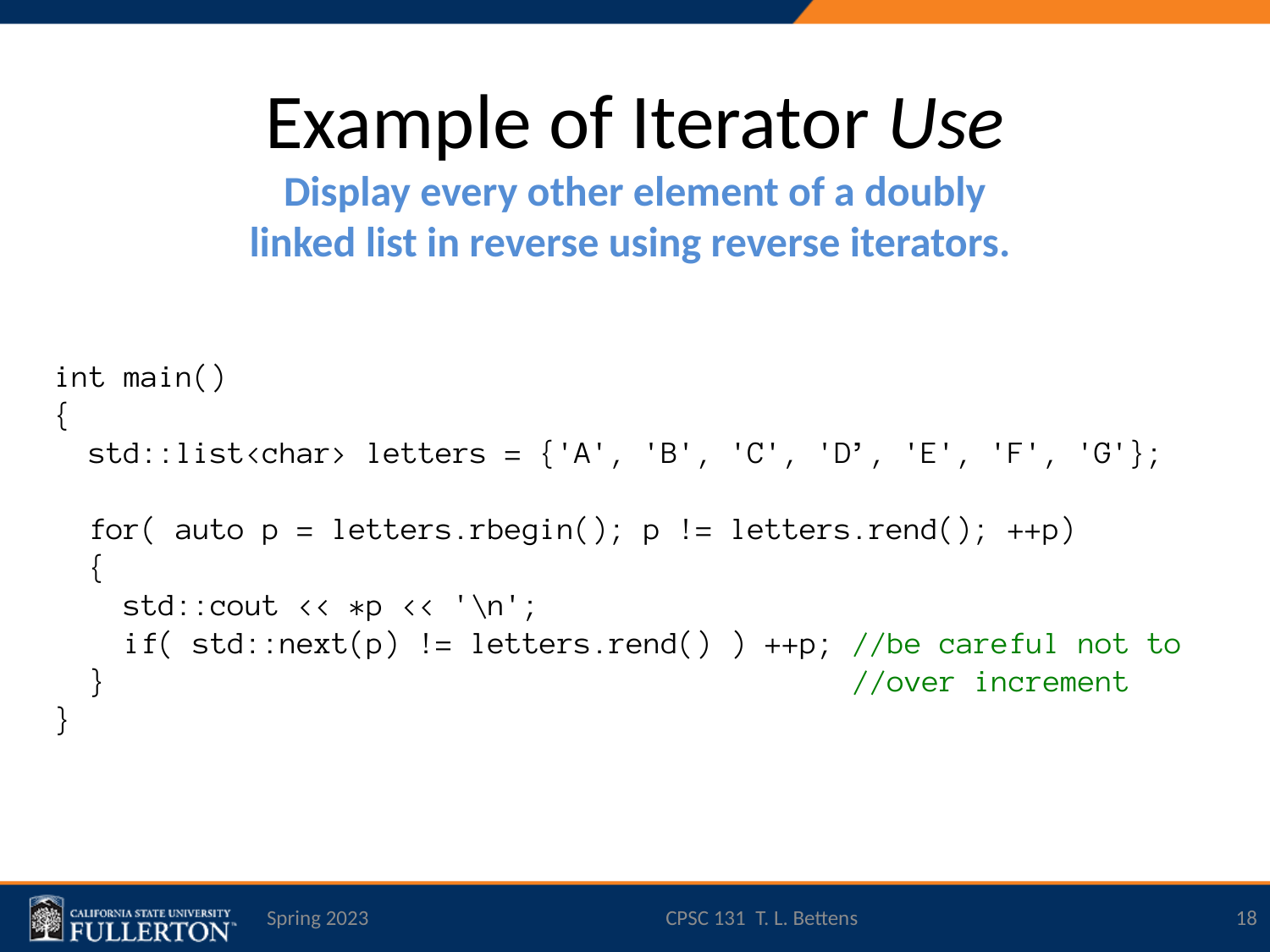

# Example of Iterator Use
Display every other element of a doubly linked list in reverse using reverse iterators.
int main()
{
  std::list<char> letters = {'A', 'B', 'C', 'D’, 'E', 'F', 'G'};

  for( auto p = letters.rbegin(); p != letters.rend(); ++p)
  {
    std::cout << *p << '\n';
    if( std::next(p) != letters.rend() ) ++p; //be careful not to
  }                                           //over increment
}
Spring 2023
CPSC 131  T. L. Bettens
18